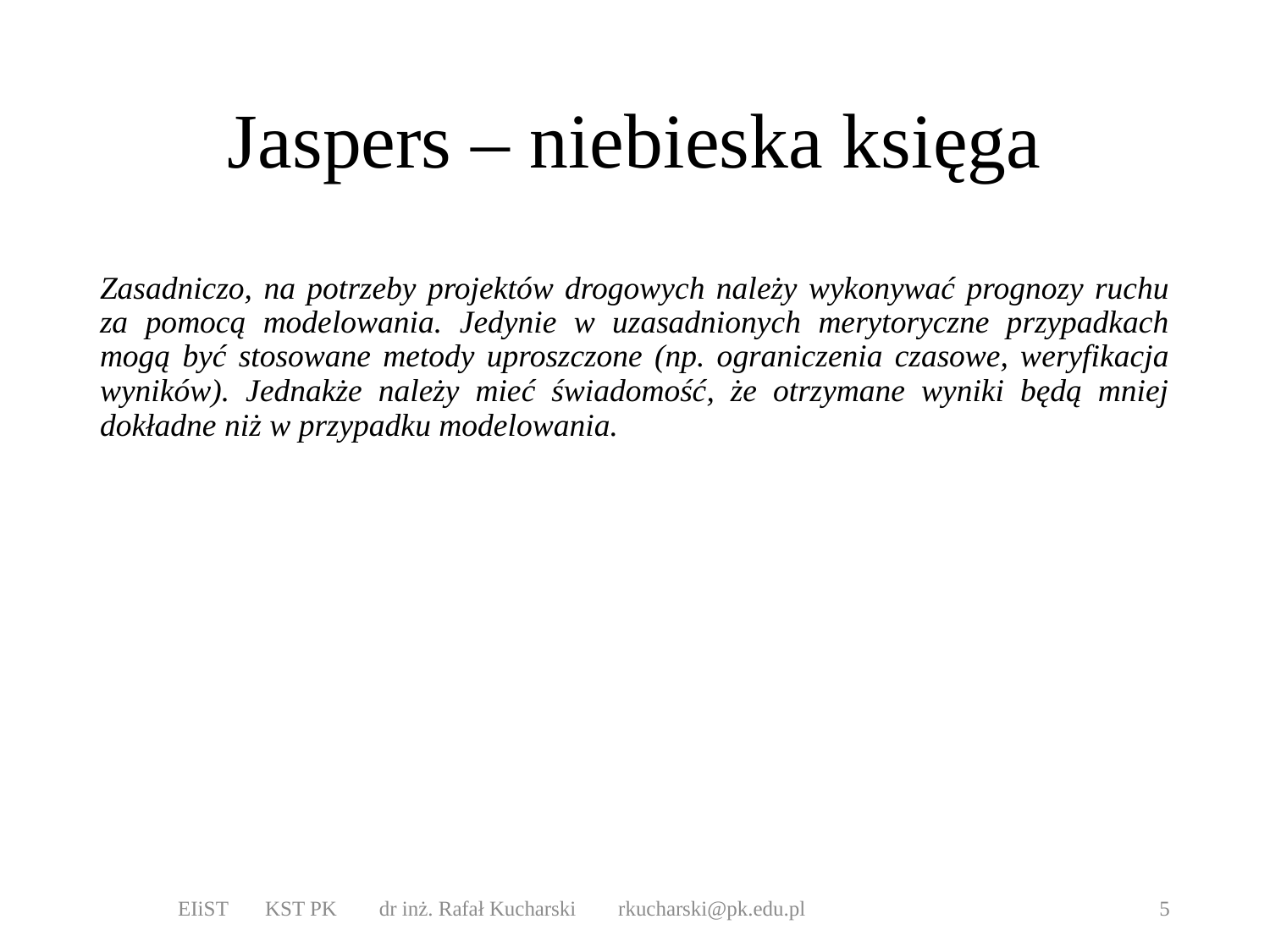

# Jaspers – niebieska księga
Zasadniczo, na potrzeby projektów drogowych należy wykonywać prognozy ruchu za pomocą modelowania. Jedynie w uzasadnionych merytoryczne przypadkach mogą być stosowane metody uproszczone (np. ograniczenia czasowe, weryfikacja wyników). Jednakże należy mieć świadomość, że otrzymane wyniki będą mniej dokładne niż w przypadku modelowania.

EIiST       KST PK        dr inż. Rafał Kucharski        rkucharski@pk.edu.pl
5